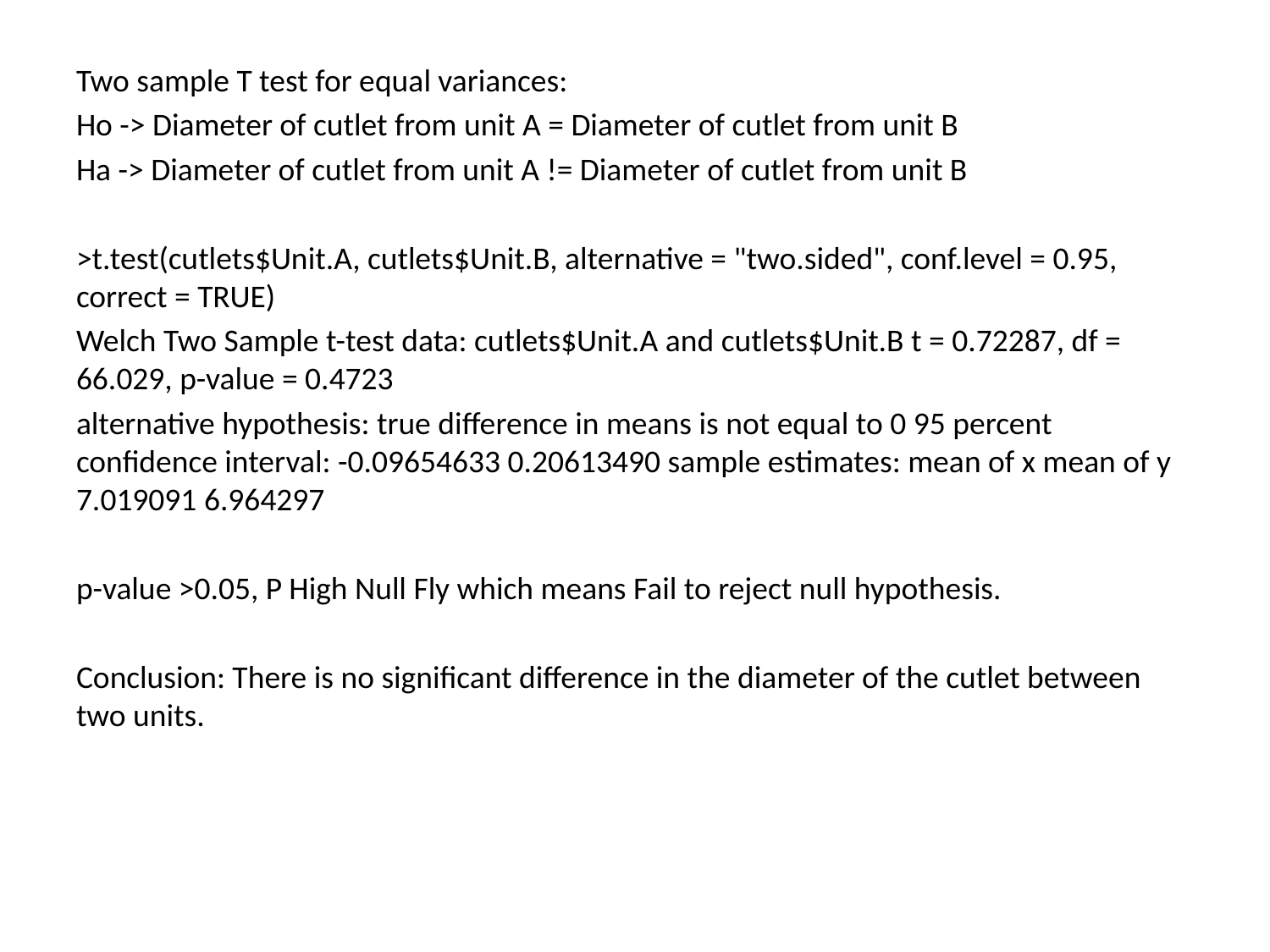

Two sample T test for equal variances:
Ho -> Diameter of cutlet from unit A = Diameter of cutlet from unit B
Ha -> Diameter of cutlet from unit A != Diameter of cutlet from unit B

>t.test(cutlets$Unit.A, cutlets$Unit.B, alternative = "two.sided", conf.level = 0.95, correct = TRUE)
Welch Two Sample t-test data: cutlets$Unit.A and cutlets$Unit.B t = 0.72287, df = 66.029, p-value = 0.4723
alternative hypothesis: true difference in means is not equal to 0 95 percent confidence interval: -0.09654633 0.20613490 sample estimates: mean of x mean of y 7.019091 6.964297

p-value >0.05, P High Null Fly which means Fail to reject null hypothesis.

Conclusion: There is no significant difference in the diameter of the cutlet between two units.